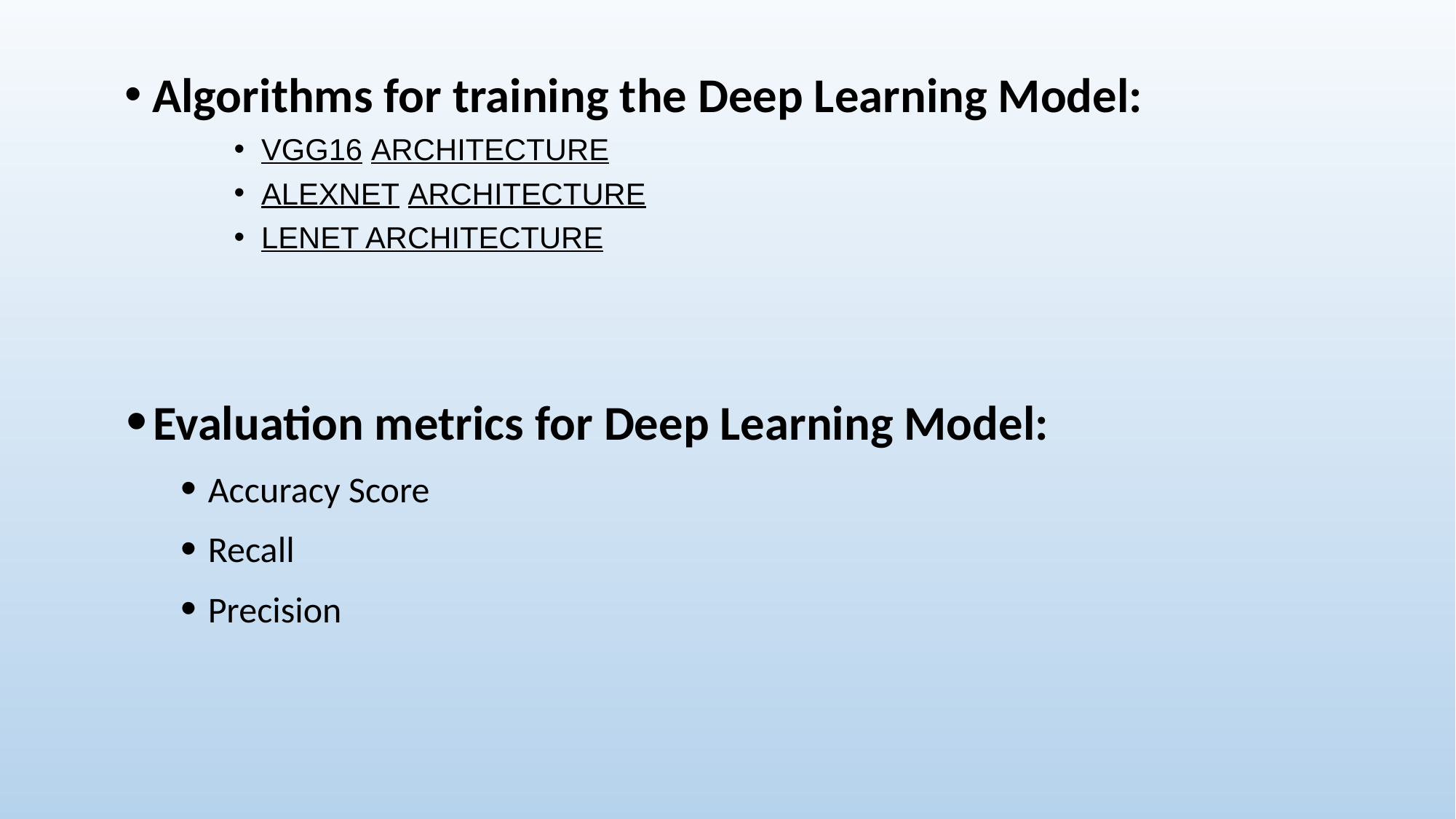

Algorithms for training the Deep Learning Model:
VGG16 ARCHITECTURE
ALEXNET ARCHITECTURE
LENET ARCHITECTURE

Evaluation metrics for Deep Learning Model:
Accuracy Score
Recall
Precision